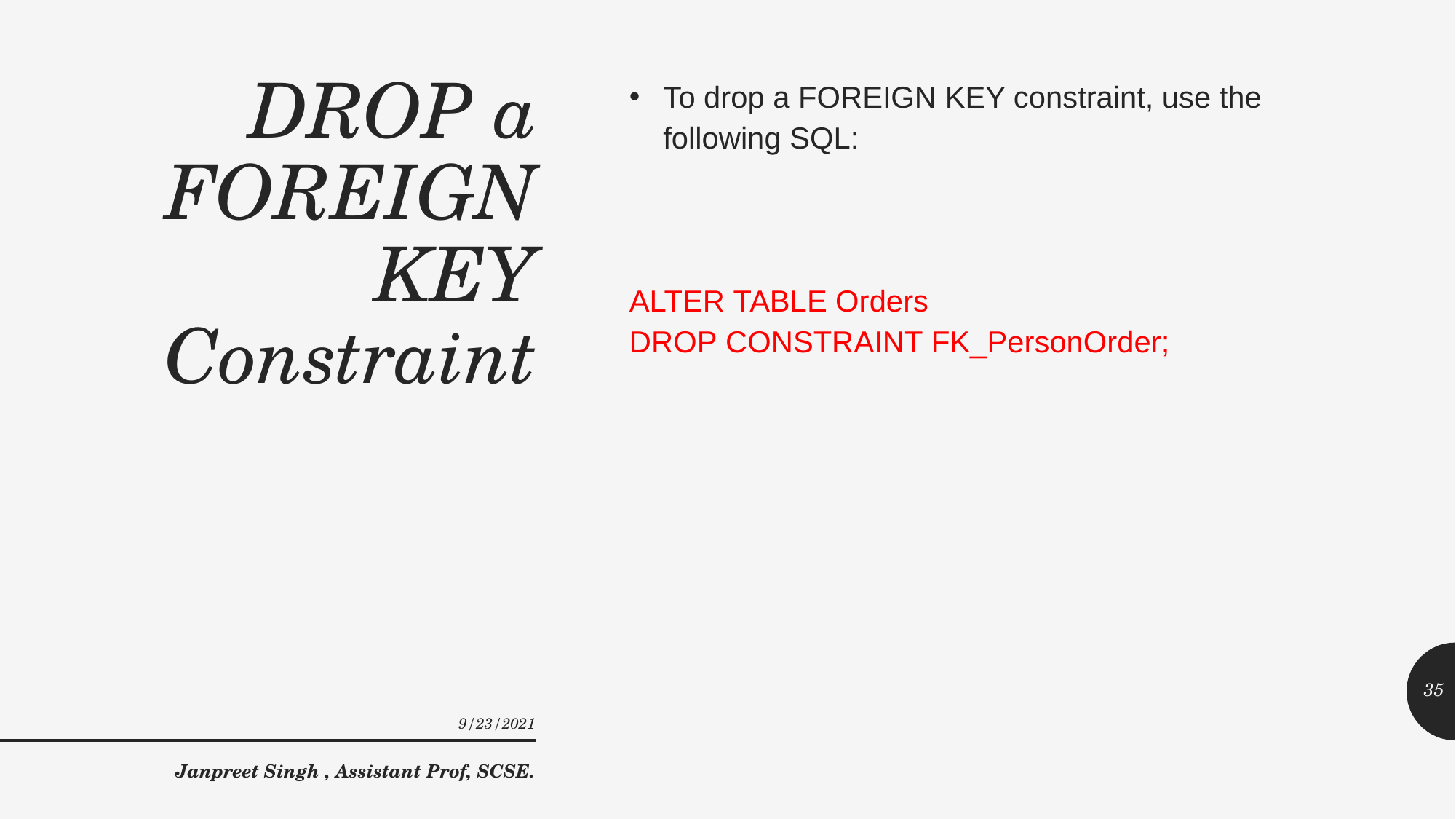

# DROP a FOREIGN KEY Constraint
To drop a FOREIGN KEY constraint, use the following SQL:

ALTER TABLE Orders
DROP CONSTRAINT FK_PersonOrder;
35
9/23/2021
Janpreet Singh , Assistant Prof, SCSE.